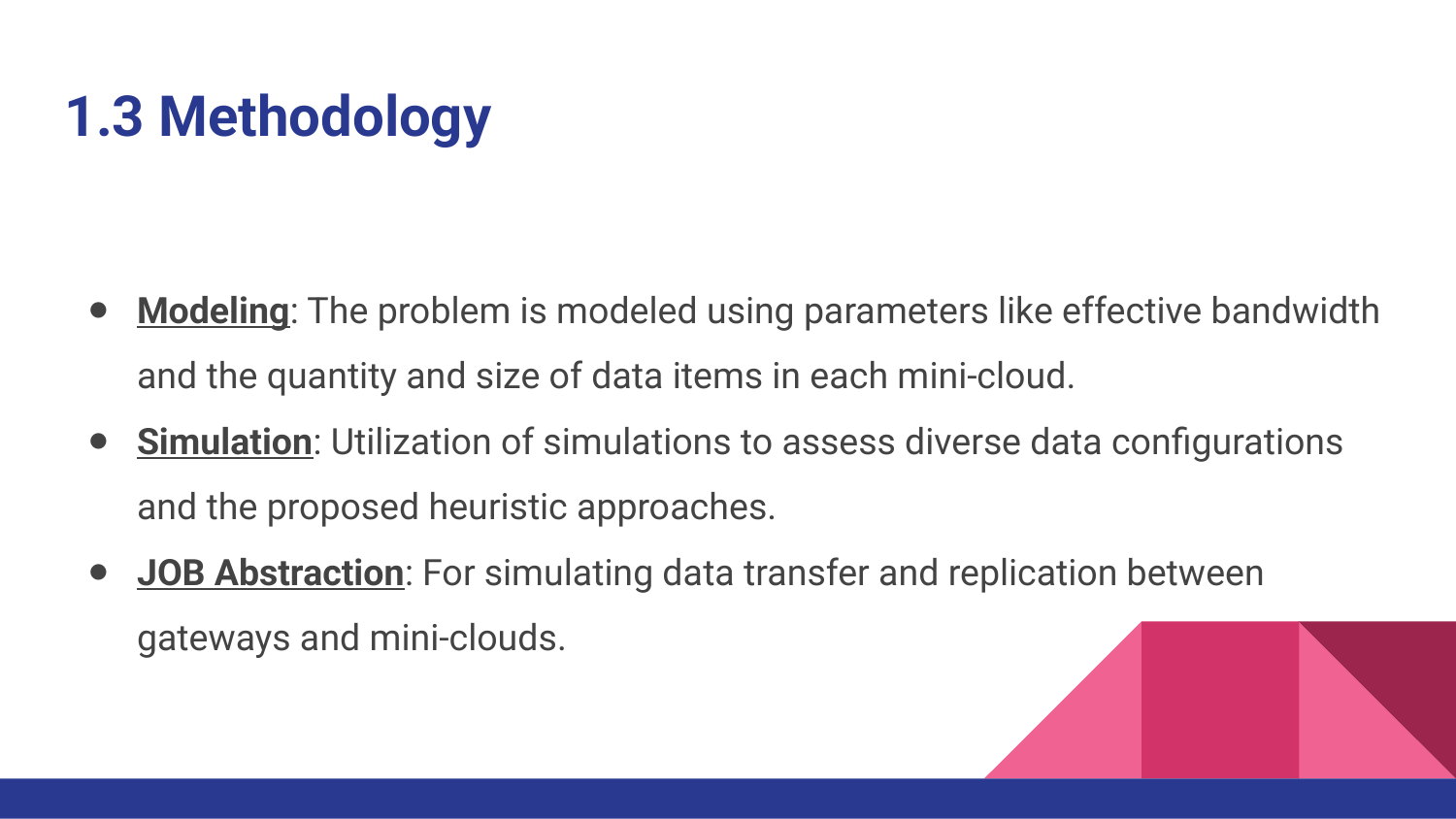

# 1.3 Methodology
Modeling: The problem is modeled using parameters like effective bandwidth and the quantity and size of data items in each mini-cloud.
Simulation: Utilization of simulations to assess diverse data configurations and the proposed heuristic approaches.
JOB Abstraction: For simulating data transfer and replication between gateways and mini-clouds.